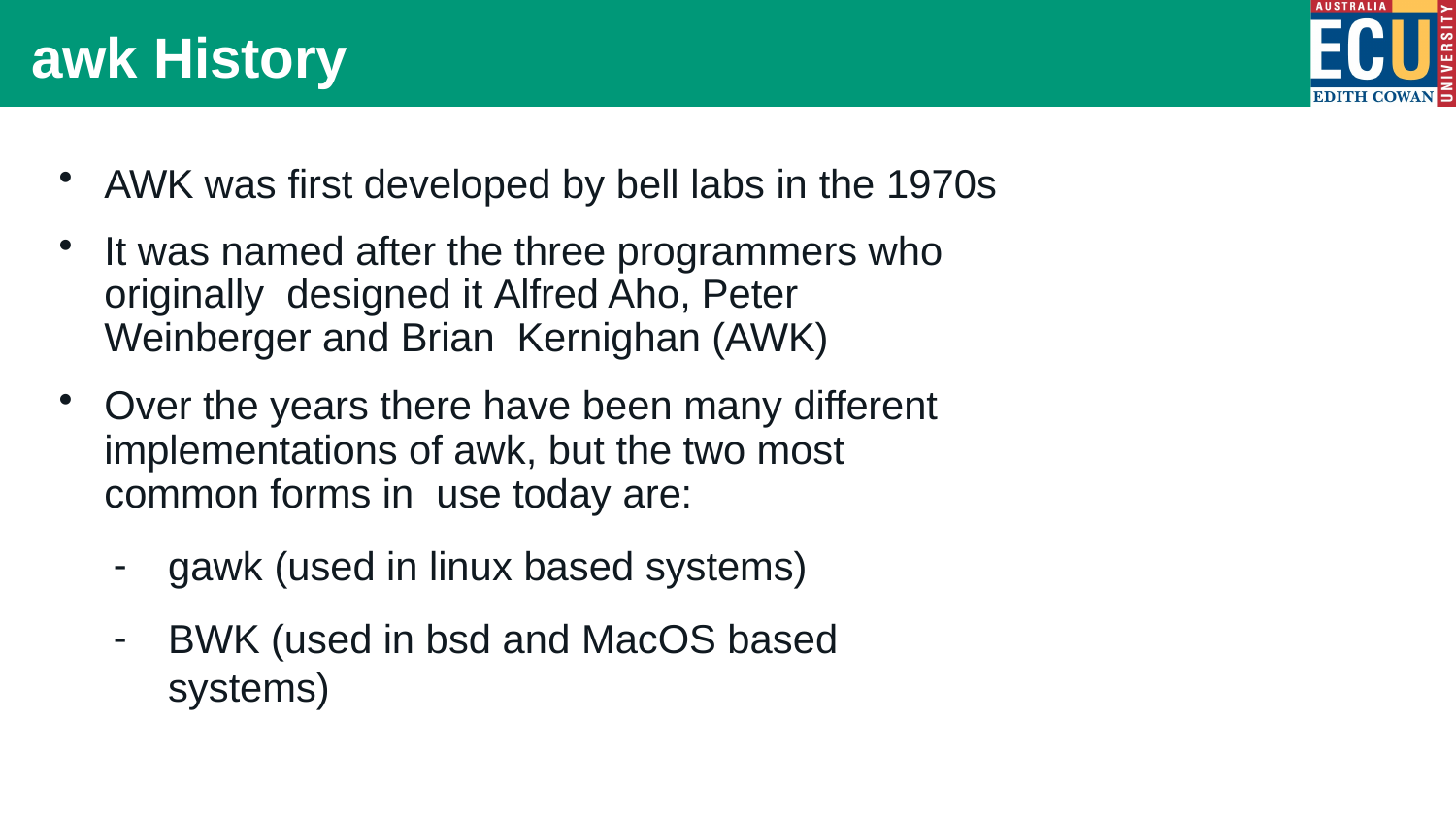

# awk History
AWK was first developed by bell labs in the 1970s
It was named after the three programmers who originally  designed it Alfred Aho, Peter Weinberger and Brian  Kernighan (AWK)
Over the years there have been many different  implementations of awk, but the two most common forms in  use today are:
gawk (used in linux based systems)
BWK (used in bsd and MacOS based systems)